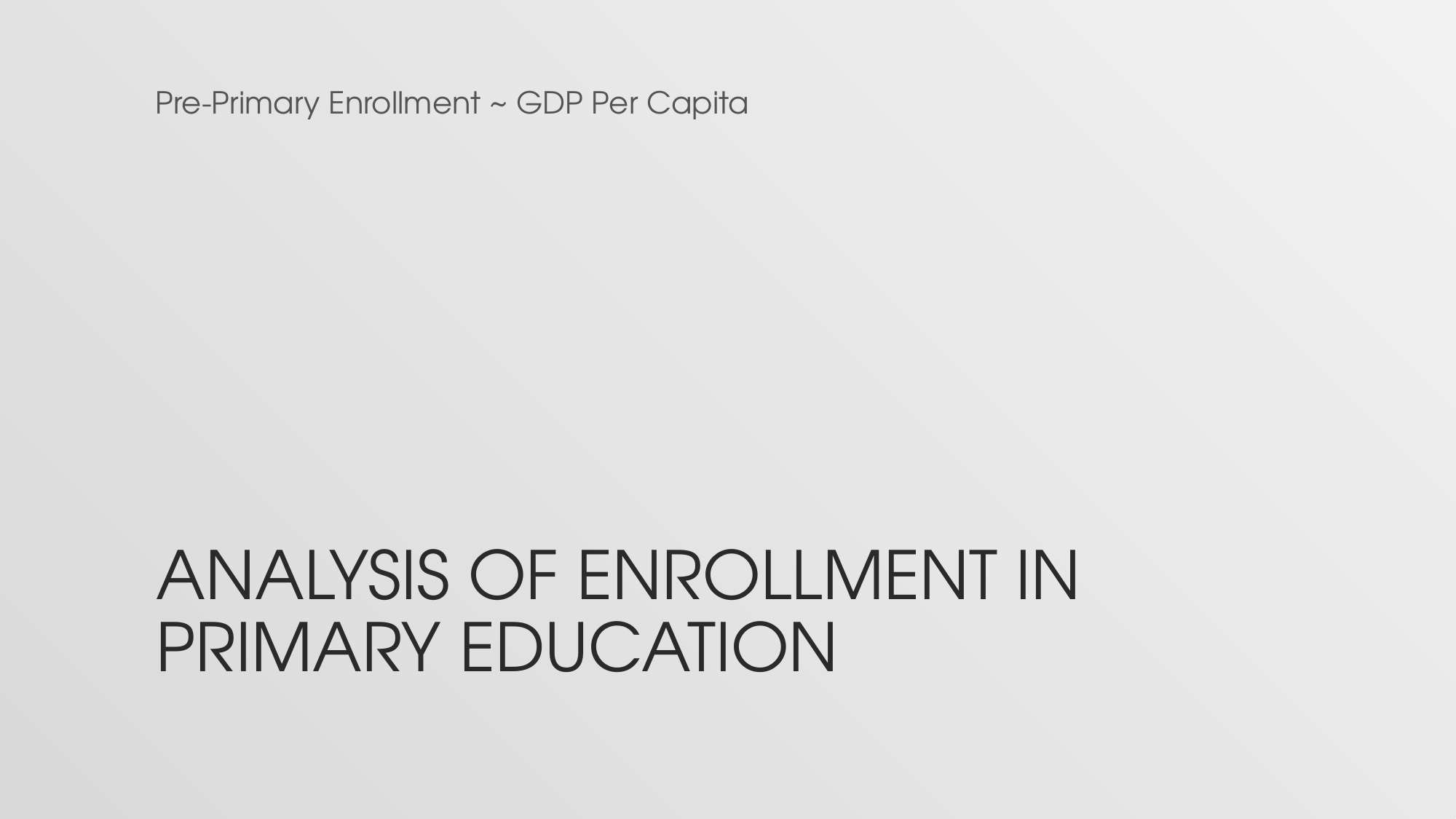

Pre-Primary Enrollment ~ GDP Per Capita
# Analysis of Enrollment in primary education